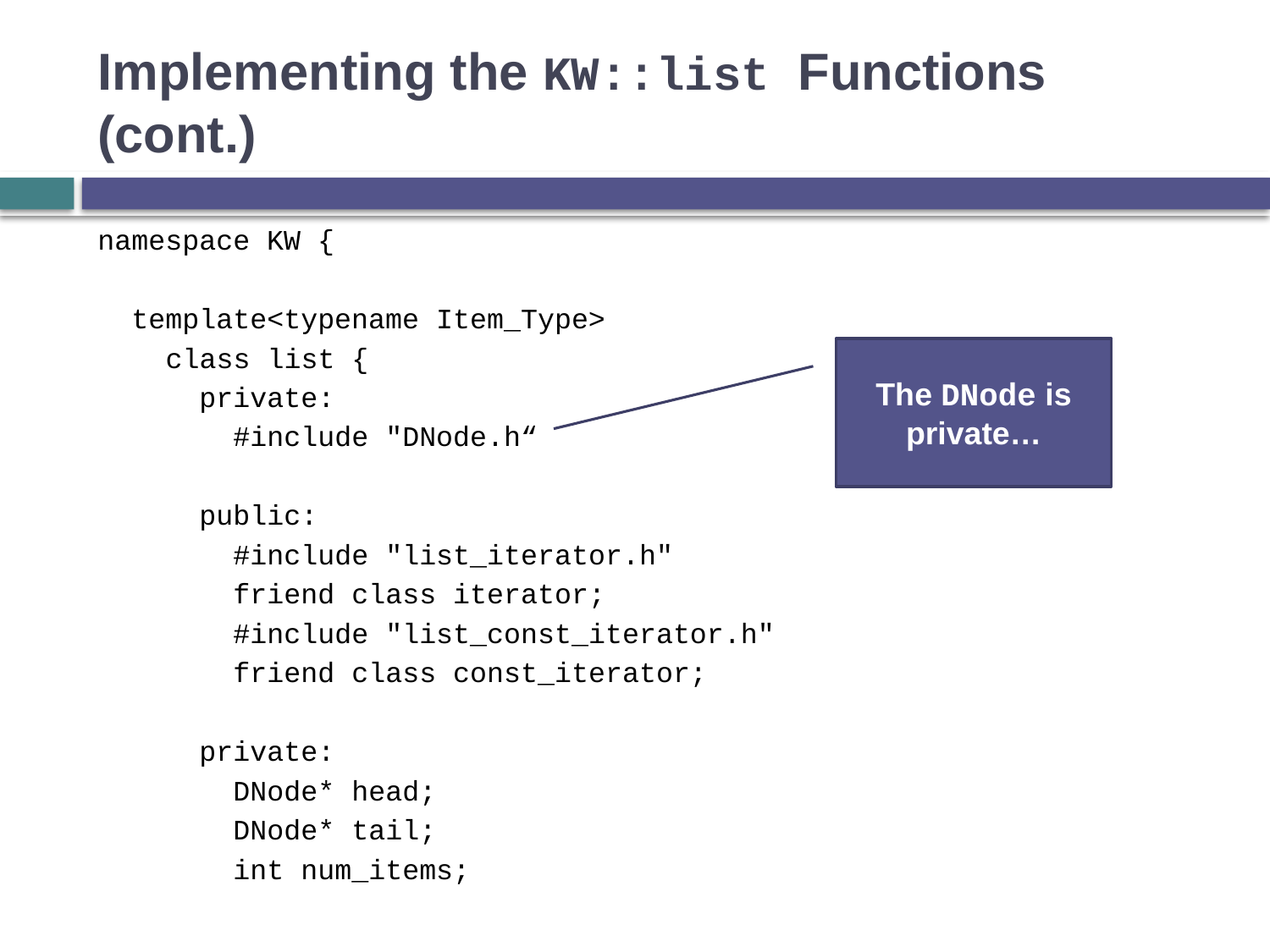

# Implementing the KW::list Functions (cont.)
namespace KW {

  template<typename Item_Type>
    class list {
      private:
        #include "DNode.h“

      public:
        #include "list_iterator.h"
        friend class iterator;
        #include "list_const_iterator.h"
        friend class const_iterator;

      private:
        DNode* head;
        DNode* tail;
        int num_items;
The DNode is private…